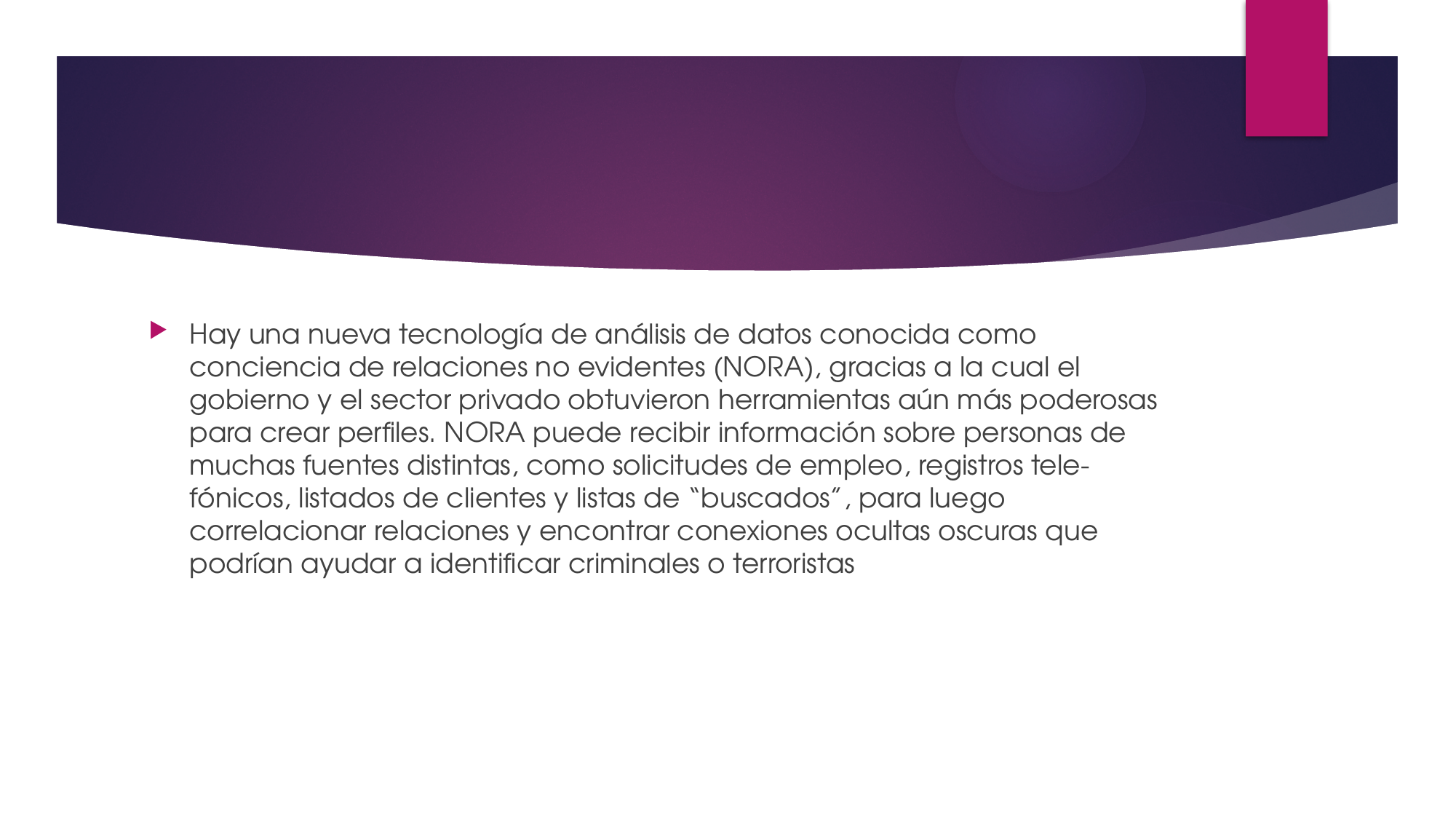

Hay una nueva tecnología de análisis de datos conocida como conciencia de relaciones no evidentes (NORA), gracias a la cual el gobierno y el sector privado obtuvieron herramientas aún más poderosas para crear perfiles. NORA puede recibir información sobre personas de muchas fuentes distintas, como solicitudes de empleo, registros tele- fónicos, listados de clientes y listas de “buscados”, para luego correlacionar relaciones y encontrar conexiones ocultas oscuras que podrían ayudar a identificar criminales o terroristas